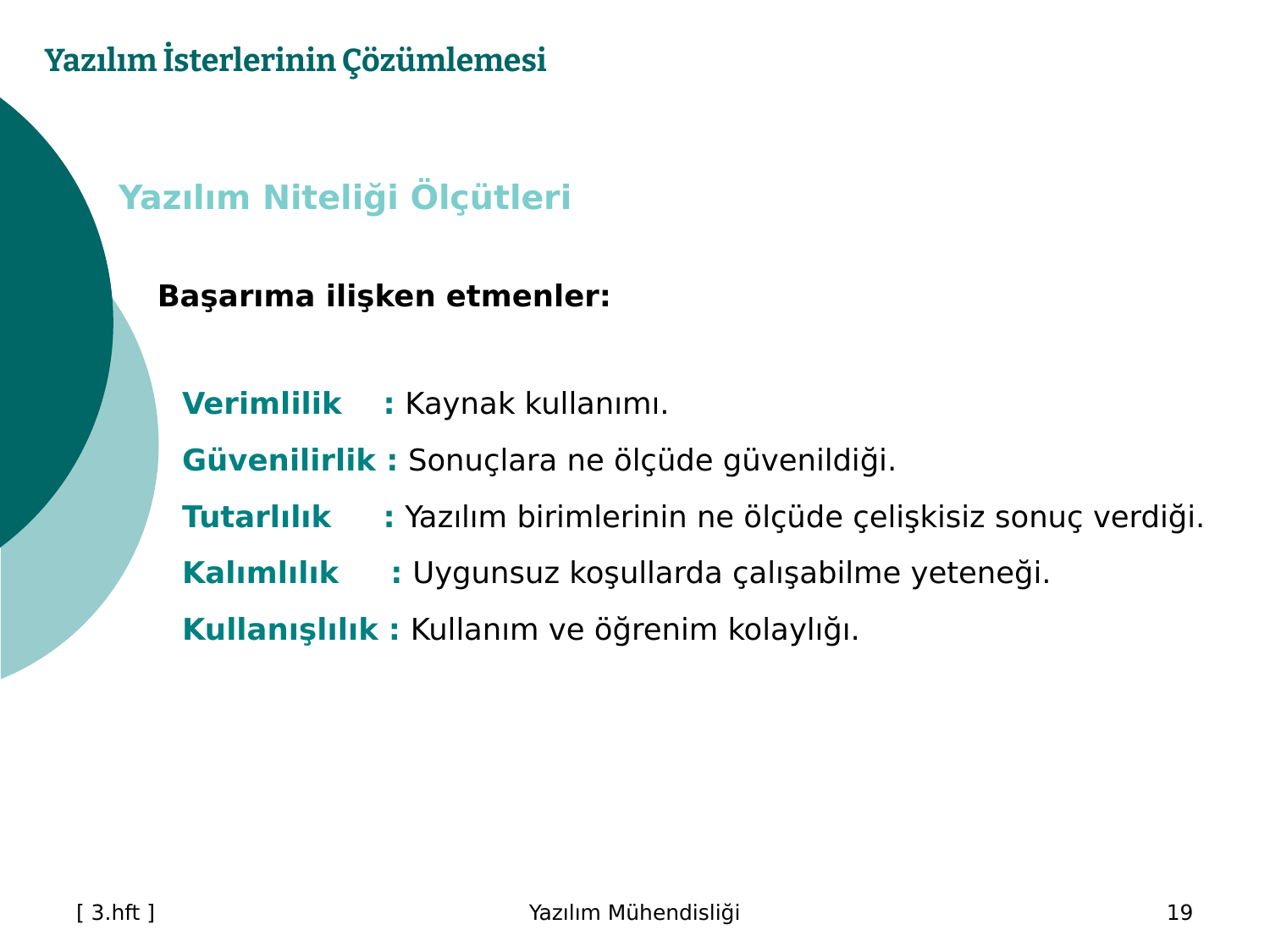

# Yazılım İsterlerinin Çözümlemesi
Yazılım Niteliği Ölçütleri

   Başarıma ilişken etmenler:

Verimlilik    : Kaynak kullanımı.
Güvenilirlik : Sonuçlara ne ölçüde güvenildiği.
Tutarlılık     : Yazılım birimlerinin ne ölçüde çelişkisiz sonuç verdiği.
Kalımlılık     : Uygunsuz koşullarda çalışabilme yeteneği.
Kullanışlılık : Kullanım ve öğrenim kolaylığı.

[ 3.hft ]
Yazılım Mühendisliği
19